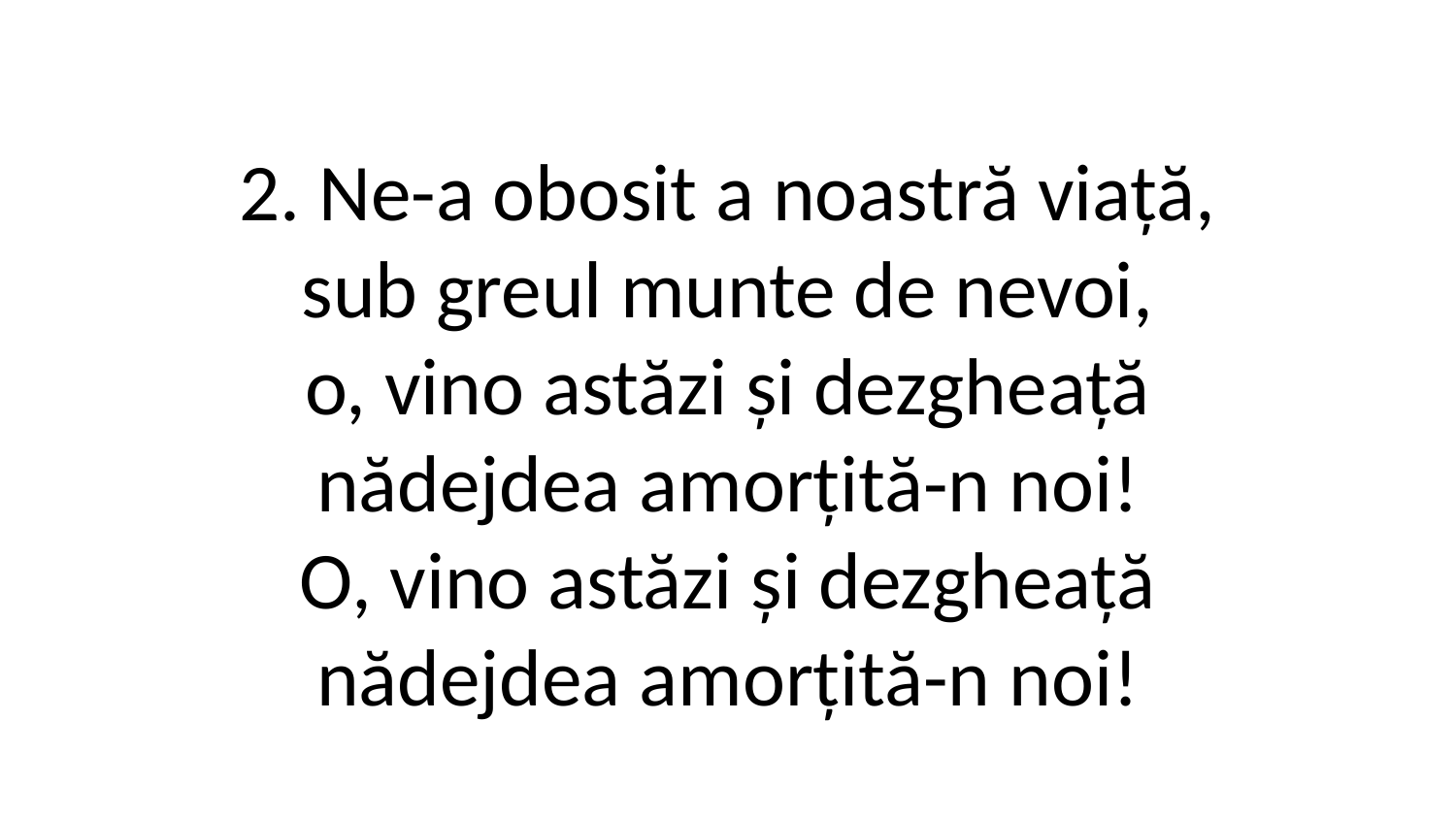

2. Ne-a obosit a noastră viață,
sub greul munte de nevoi,
o, vino astăzi și dezgheață
nădejdea amorțită-n noi!
O, vino astăzi și dezgheață
nădejdea amorțită-n noi!